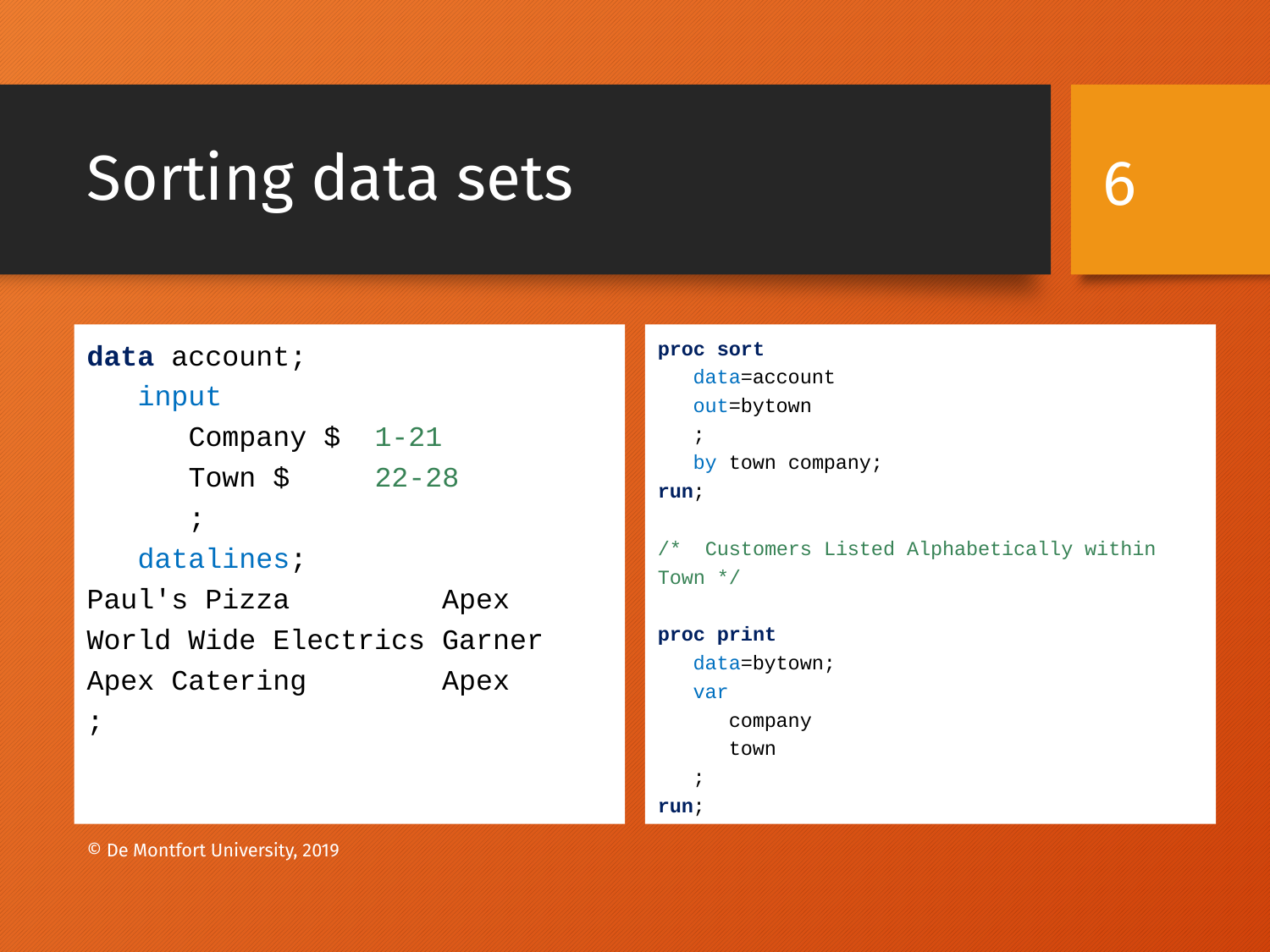

# Sorting data sets
6
data account;
   input
      Company $  1-21
      Town $     22-28
      ;
   datalines;
Paul's Pizza         Apex
World Wide Electrics Garner
Apex Catering        Apex
;
proc sort
   data=account
   out=bytown
   ;
   by town company;
run;

/*  Customers Listed Alphabetically within Town */

proc print
   data=bytown;
   var
      company
      town
   ;
run;
© De Montfort University, 2019